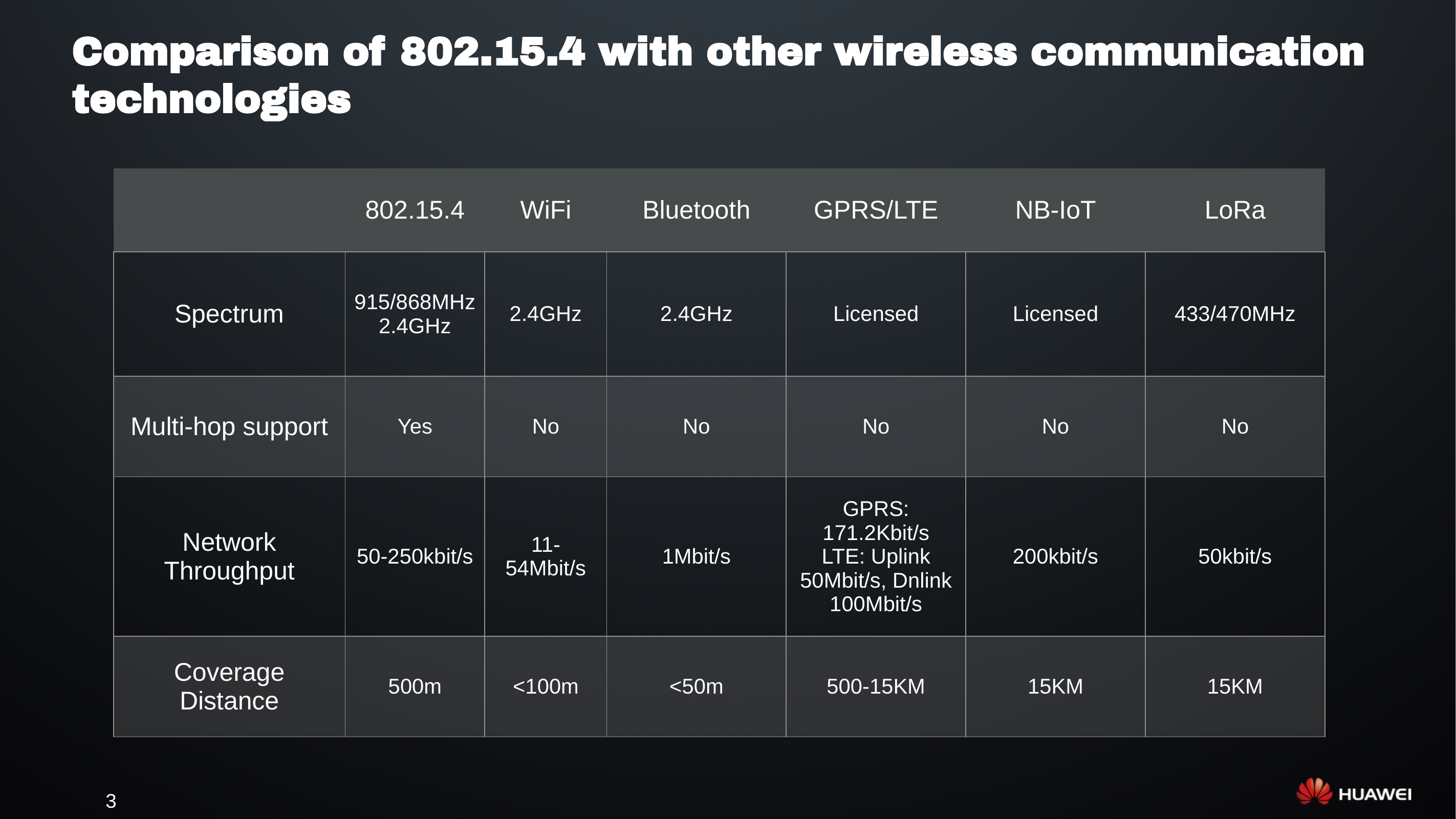

# Comparison of 802.15.4 with other wireless communication technologies
|  | 802.15.4 | WiFi | Bluetooth | GPRS/LTE | NB-IoT | LoRa |
| --- | --- | --- | --- | --- | --- | --- |
| Spectrum | 915/868MHz 2.4GHz | 2.4GHz | 2.4GHz | Licensed | Licensed | 433/470MHz |
| Multi-hop support | Yes | No | No | No | No | No |
| Network Throughput | 50-250kbit/s | 11-54Mbit/s | 1Mbit/s | GPRS: 171.2Kbit/s LTE: Uplink 50Mbit/s, Dnlink 100Mbit/s | 200kbit/s | 50kbit/s |
| Coverage Distance | 500m | <100m | <50m | 500-15KM | 15KM | 15KM |